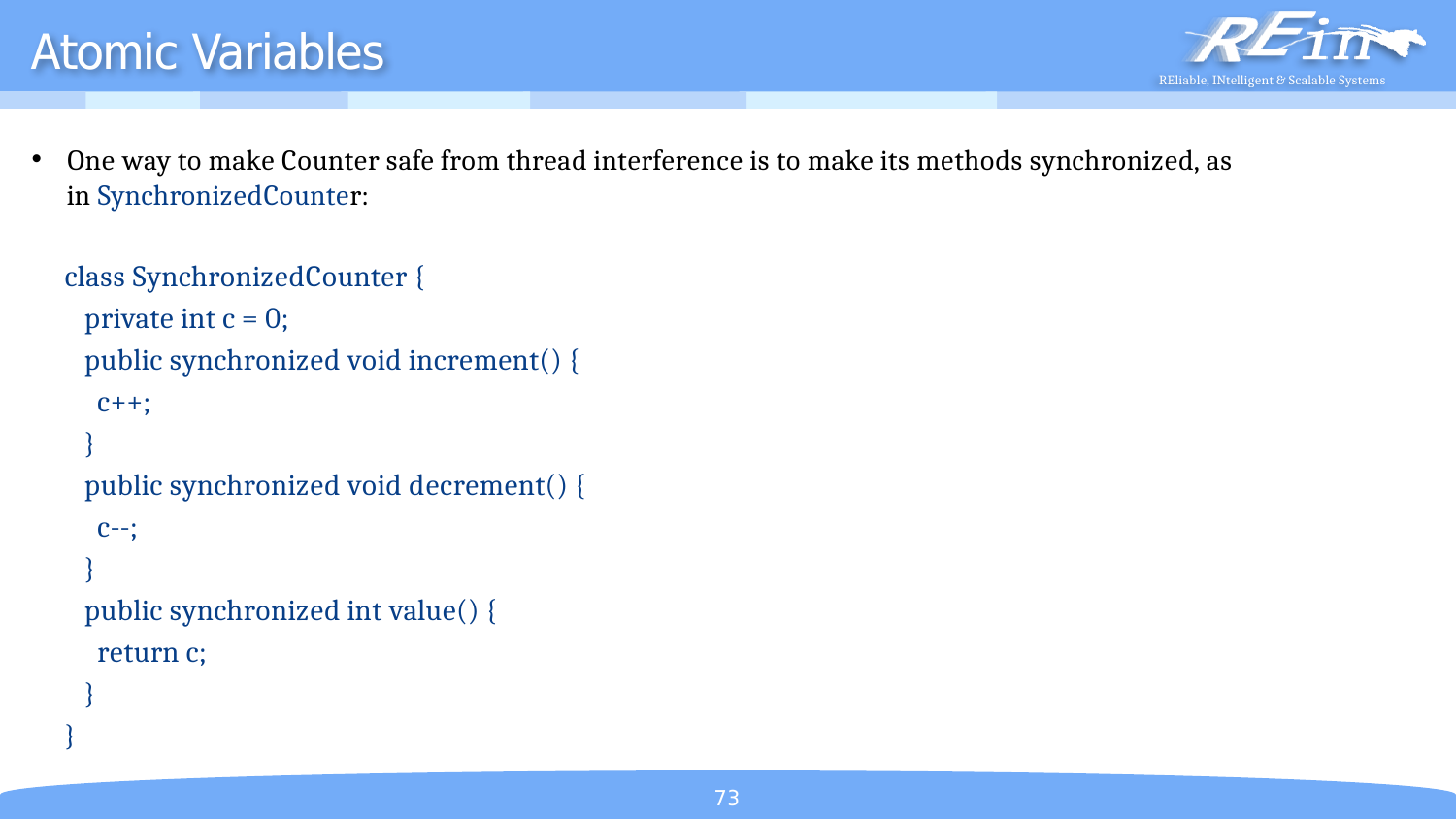

# Atomic Variables
One way to make Counter safe from thread interference is to make its methods synchronized, as in SynchronizedCounter:

class SynchronizedCounter {
   private int c = 0;
   public synchronized void increment() {
     c++;
   }
   public synchronized void decrement() {
     c--;
   }
   public synchronized int value() {
     return c;
   }
}

73